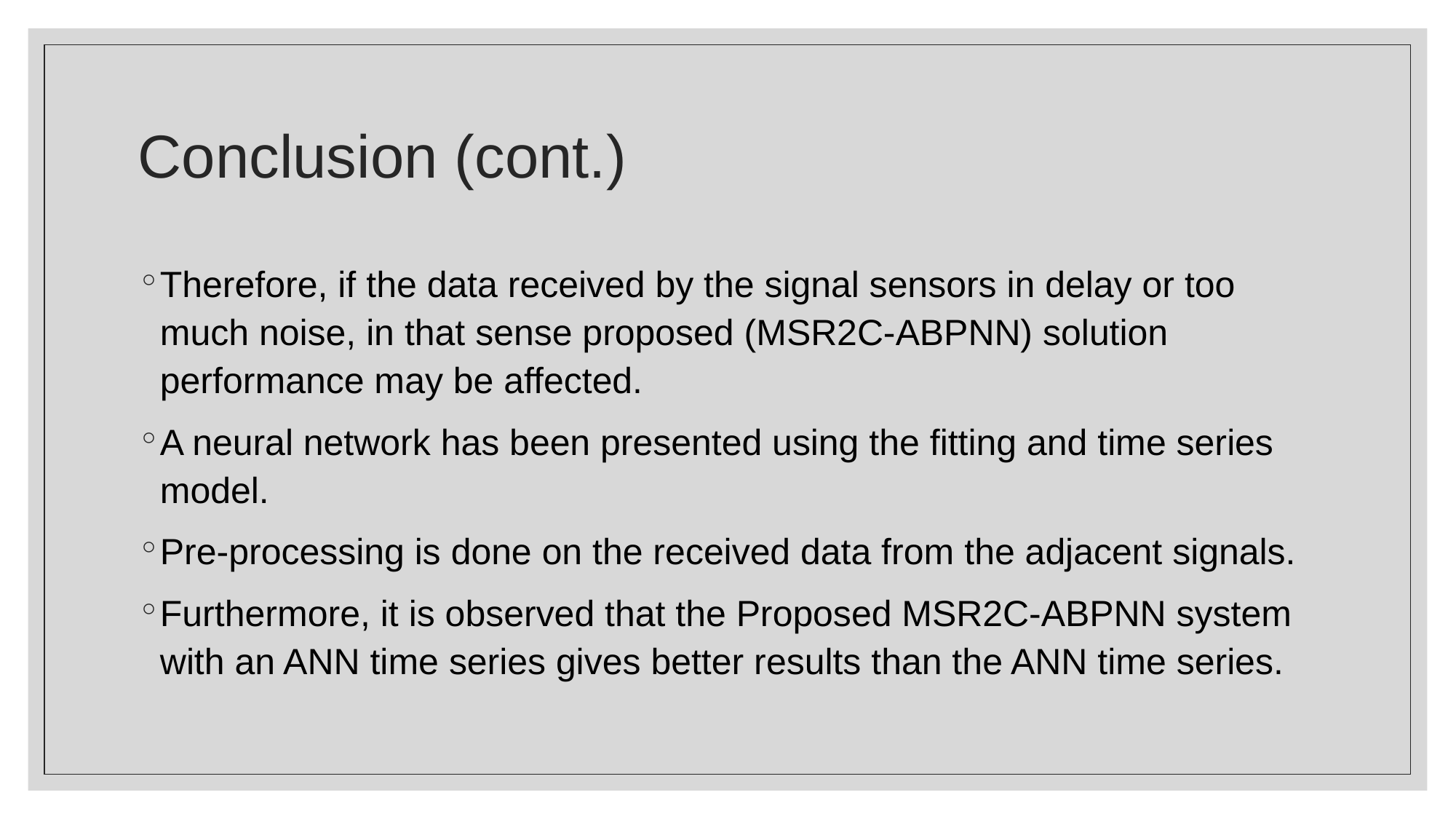

# Conclusion (cont.)
Therefore, if the data received by the signal sensors in delay or too much noise, in that sense proposed (MSR2C-ABPNN) solution performance may be affected.
A neural network has been presented using the fitting and time series model.
Pre-processing is done on the received data from the adjacent signals.
Furthermore, it is observed that the Proposed MSR2C-ABPNN system with an ANN time series gives better results than the ANN time series.